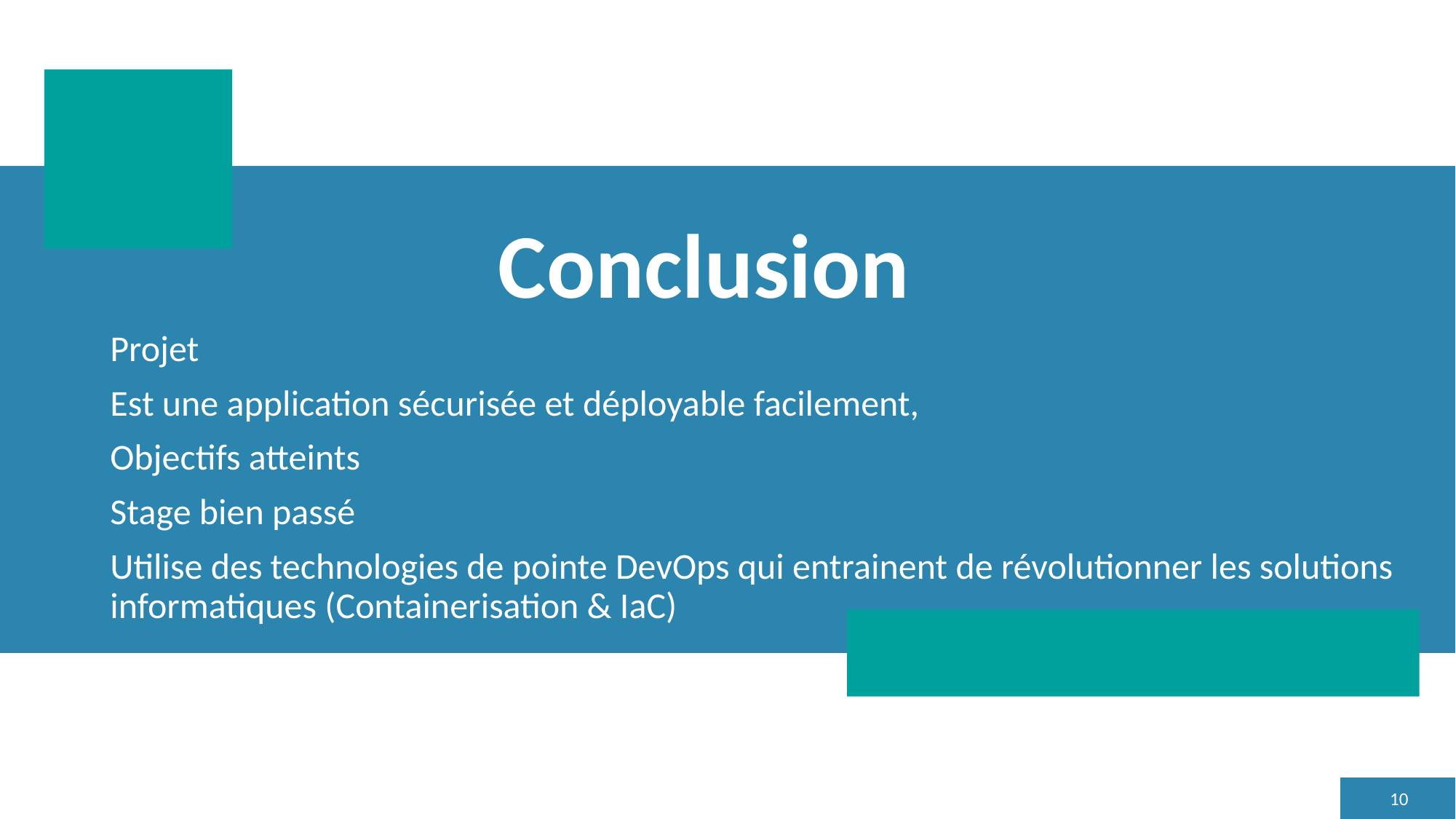

# Conclusion
Projet
Est une application sécurisée et déployable facilement,
Objectifs atteints
Stage bien passé
Utilise des technologies de pointe DevOps qui entrainent de révolutionner les solutions informatiques (Containerisation & IaC)

10